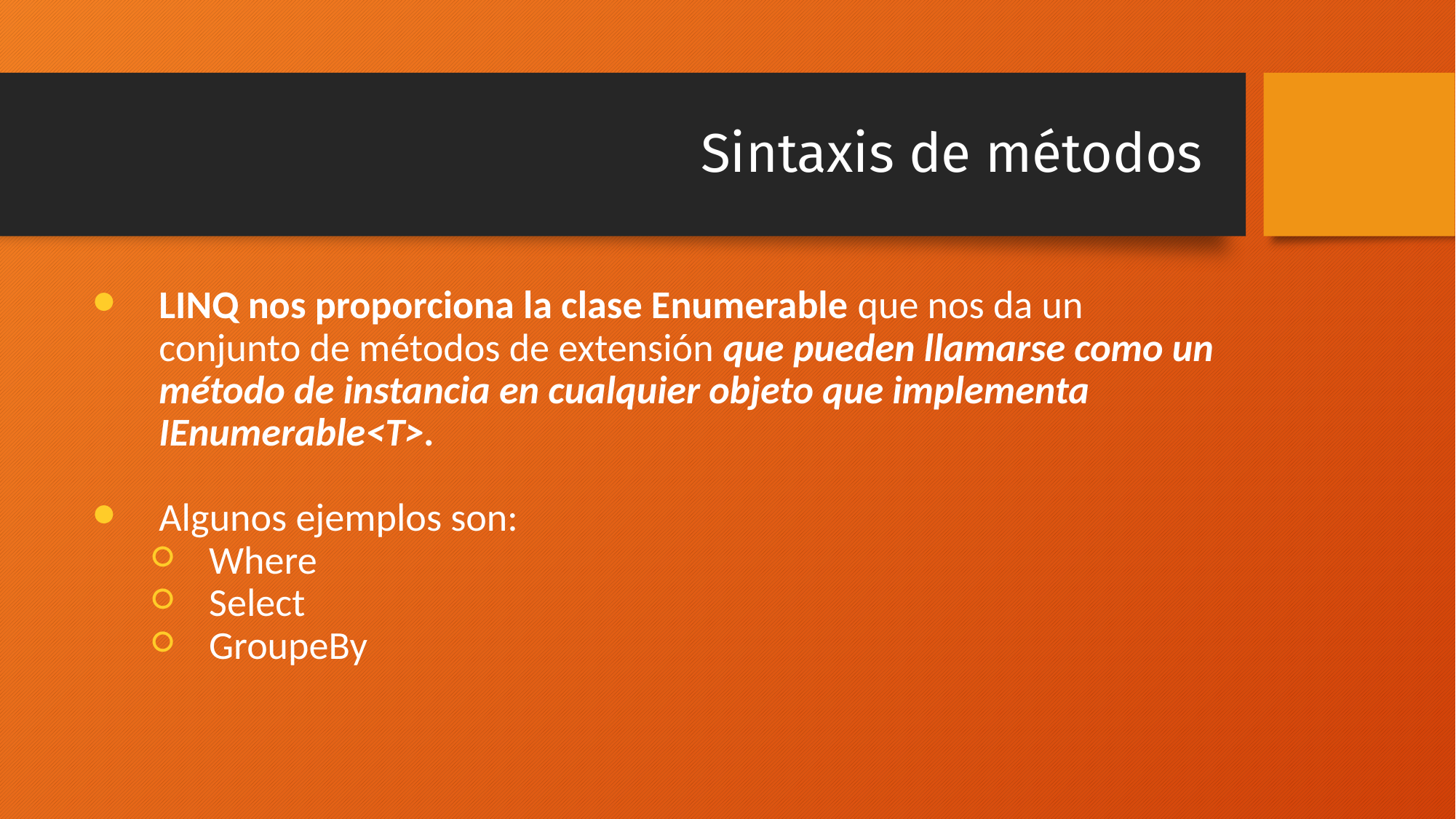

# Sintaxis de métodos
LINQ nos proporciona la clase Enumerable que nos da un conjunto de métodos de extensión que pueden llamarse como un método de instancia en cualquier objeto que implementa IEnumerable<T>.

Algunos ejemplos son:
Where
Select
GroupeBy